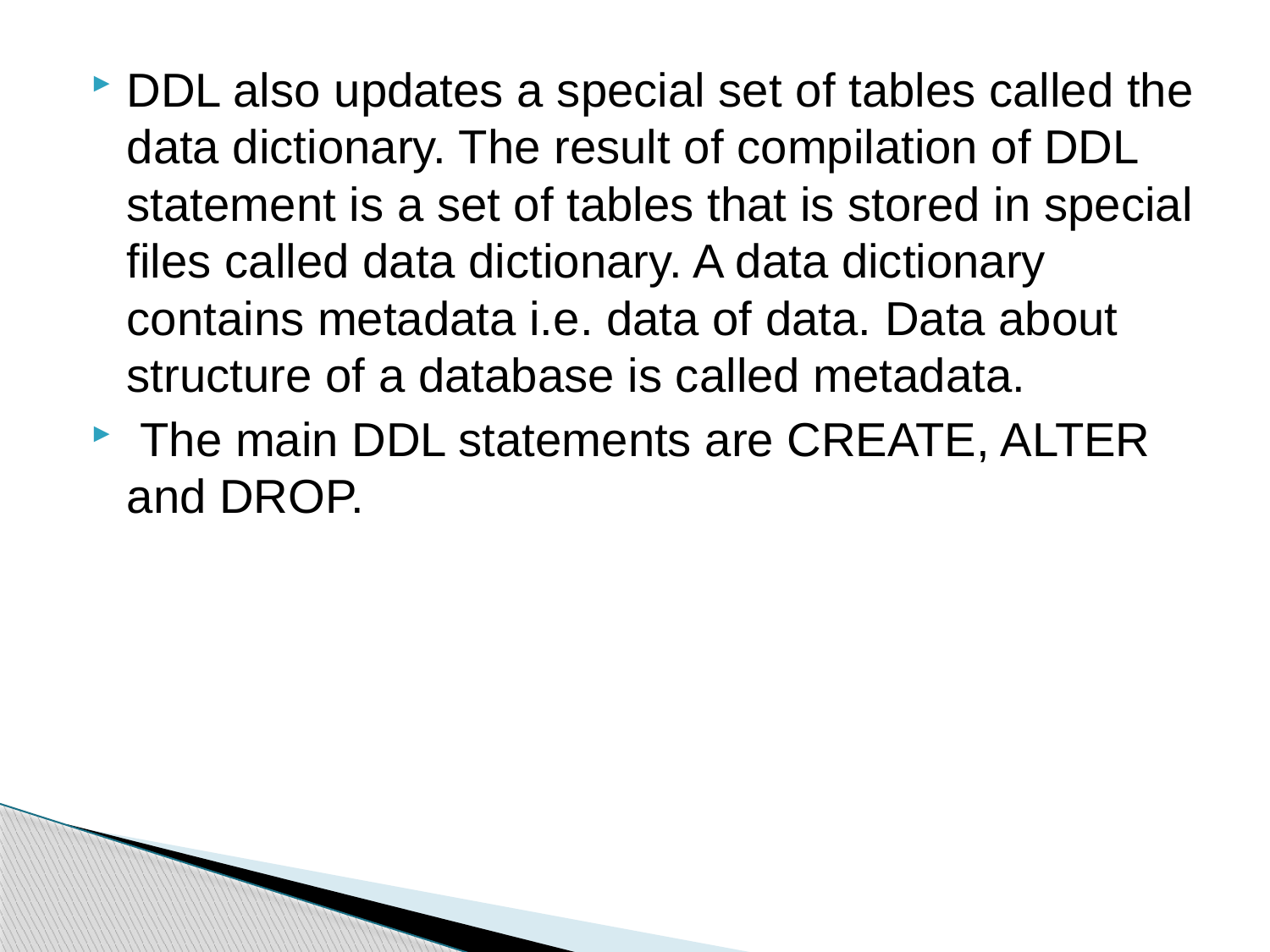

DDL also updates a special set of tables called the data dictionary. The result of compilation of DDL statement is a set of tables that is stored in special files called data dictionary. A data dictionary contains metadata i.e. data of data. Data about structure of a database is called metadata.
 The main DDL statements are CREATE, ALTER and DROP.